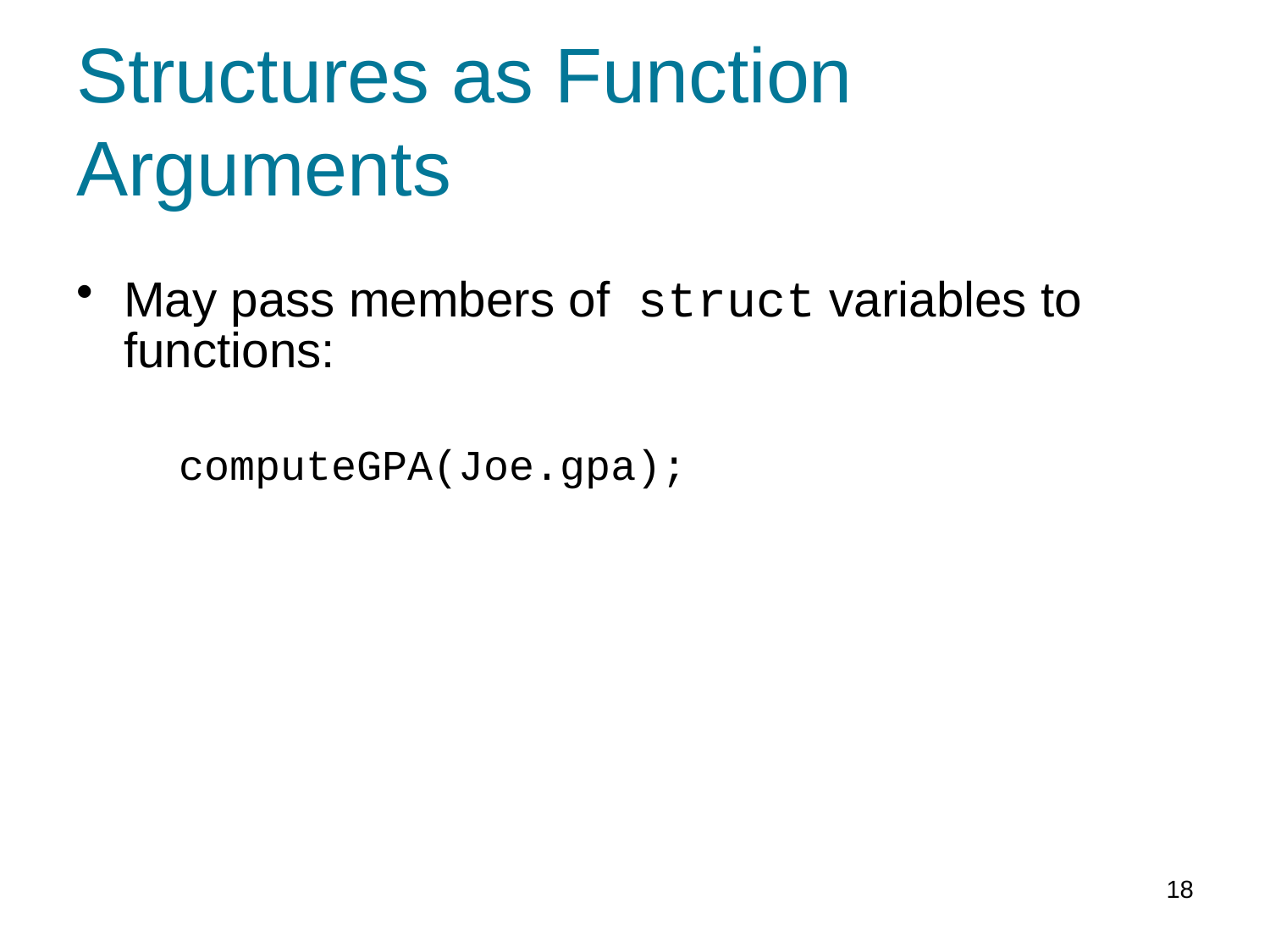

# Structures as Function Arguments
May pass members of  struct variables to functions:

computeGPA(Joe.gpa);
18